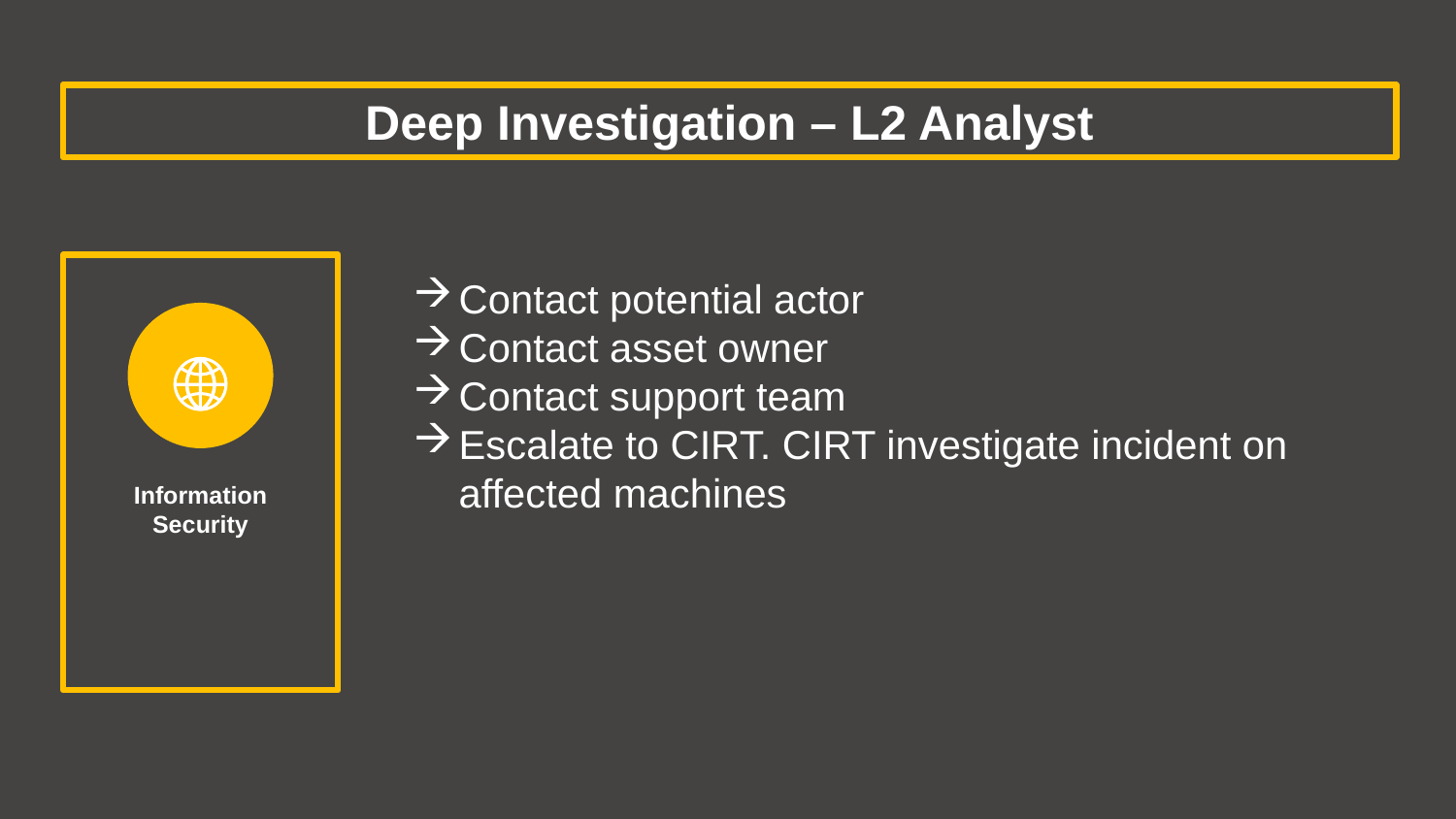

Deep Investigation – L2 Analyst

Contact potential actor
Contact asset owner
Contact support team
Escalate to CIRT. CIRT investigate incident on affected machines

Information Security